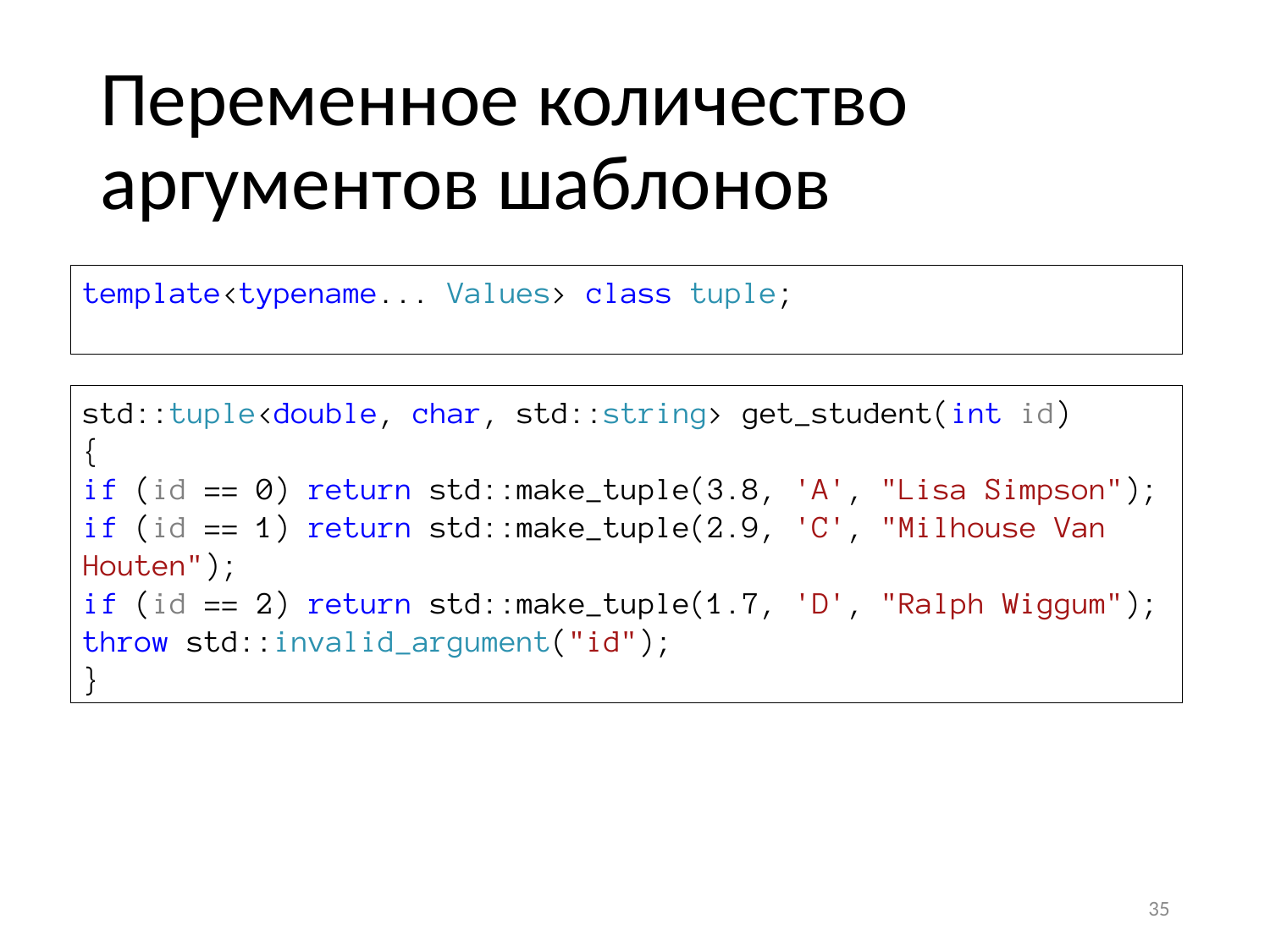

# Переменное количество аргументов шаблонов
template<typename... Values> class tuple;

std::tuple<double, char, std::string> get_student(int id)
{
if (id == 0) return std::make_tuple(3.8, 'A', "Lisa Simpson");
if (id == 1) return std::make_tuple(2.9, 'C', "Milhouse Van Houten");
if (id == 2) return std::make_tuple(1.7, 'D', "Ralph Wiggum");
throw std::invalid_argument("id");
}
35